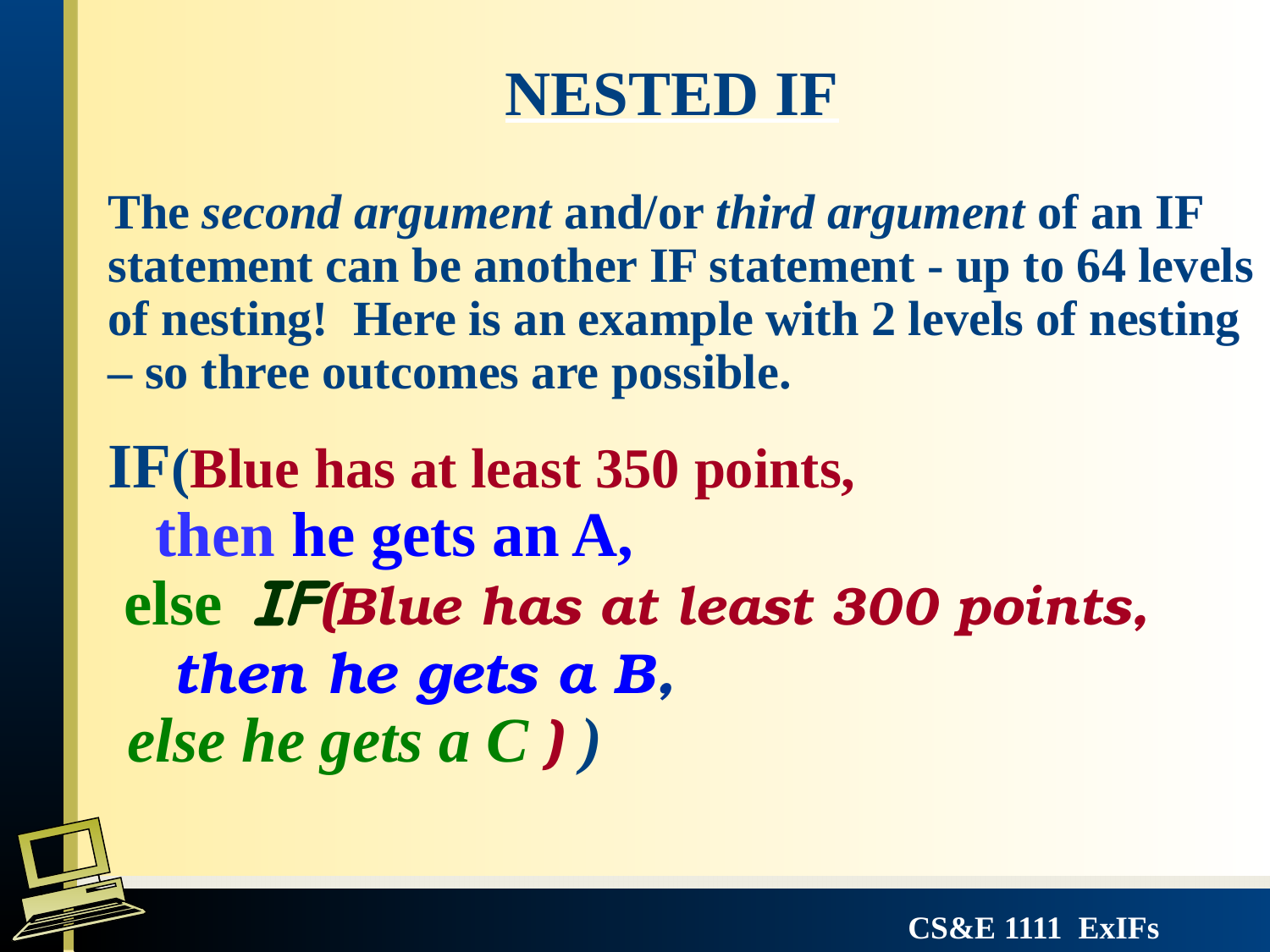

NESTED IF
The second argument and/or third argument of an IF statement can be another IF statement - up to 64 levels of nesting!  Here is an example with 2 levels of nesting – so three outcomes are possible.

IF(Blue has at least 350 points,
   then he gets an A,
 else  IF(Blue has at least 300 points,
   then he gets a B,
 else he gets a C ) )